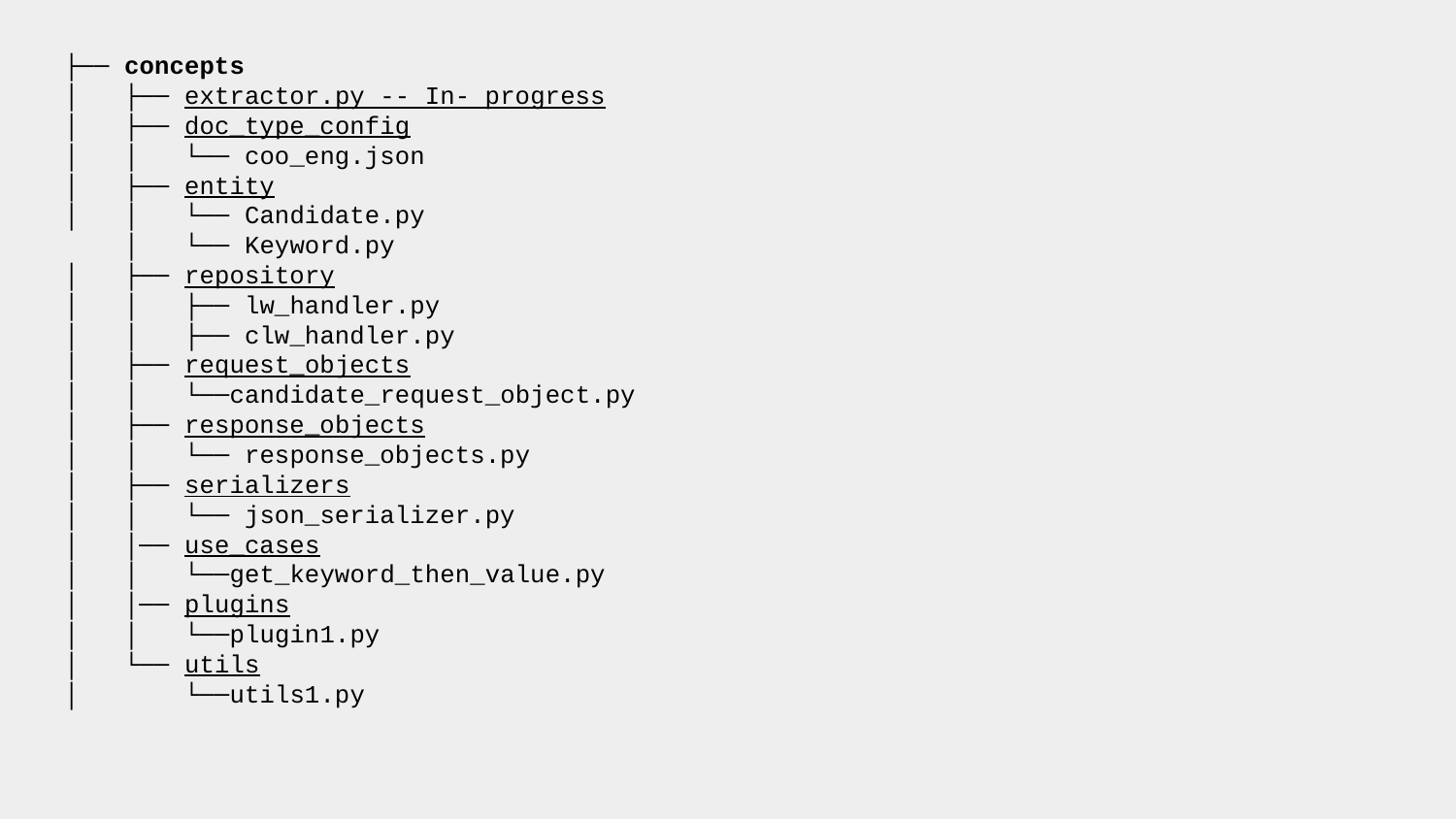

├── concepts
│   ├── extractor.py -- In- progress
│   ├── doc_type_config
│   │   └── coo_eng.json
│   ├── entity
│   │   └── Candidate.py
    │   └── Keyword.py
│   ├── repository
│   │   ├── lw_handler.py
│   │   ├── clw_handler.py
│   ├── request_objects
│   │   └──candidate_request_object.py
│   ├── response_objects
│   │   └── response_objects.py
│   ├── serializers
│   │   └── json_serializer.py
│   │── use_cases
│   │   └──get_keyword_then_value.py
│   │── plugins
│   │   └──plugin1.py
│   └── utils
│       └──utils1.py